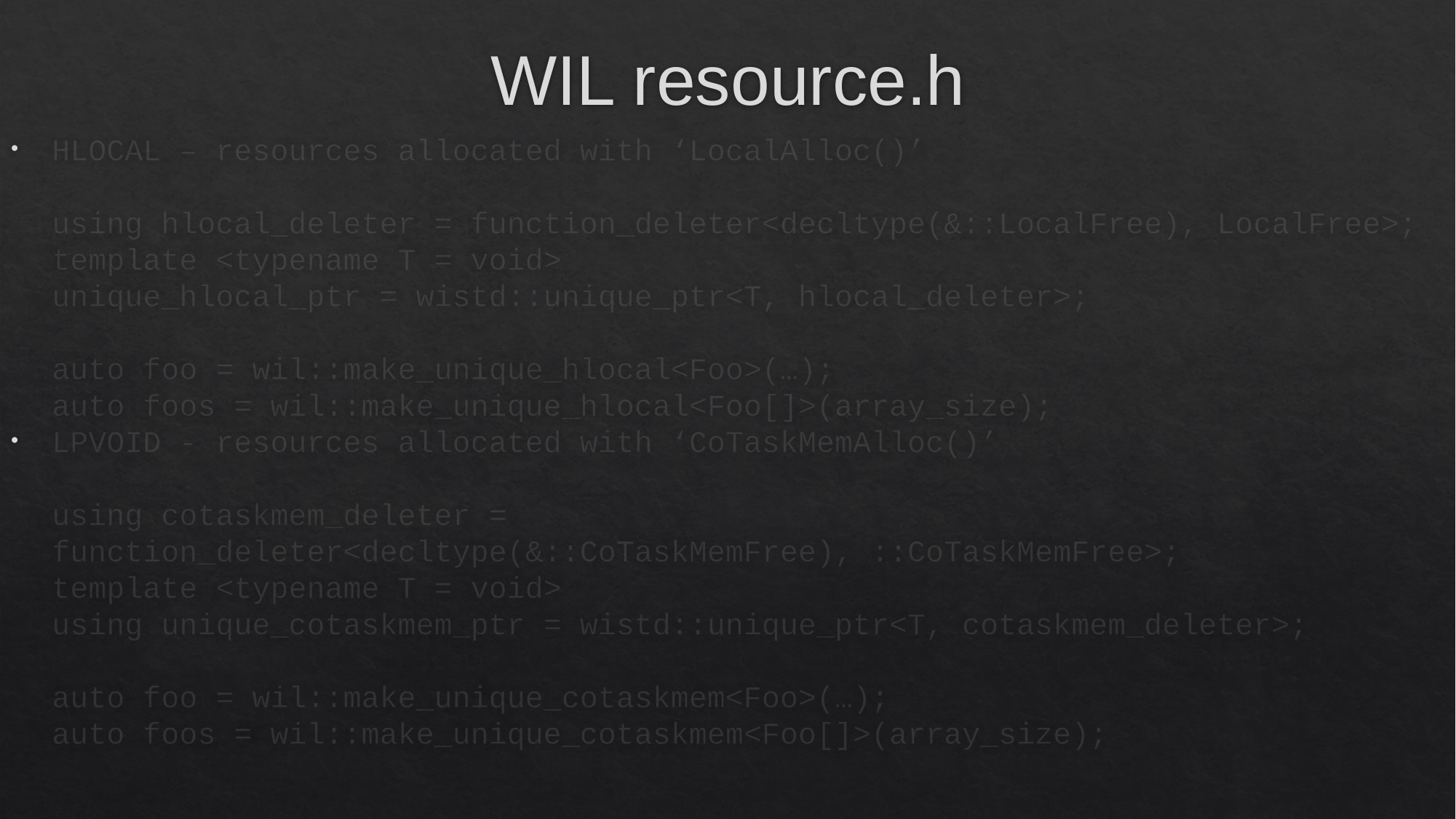

# WIL resource.h
HLOCAL – resources allocated with ‘LocalAlloc()’
using hlocal_deleter = function_deleter<decltype(&::LocalFree), LocalFree>;
template <typename T = void>
unique_hlocal_ptr = wistd::unique_ptr<T, hlocal_deleter>;
auto foo = wil::make_unique_hlocal<Foo>(…);
auto foos = wil::make_unique_hlocal<Foo[]>(array_size);
LPVOID - resources allocated with ‘CoTaskMemAlloc()’
using cotaskmem_deleter = function_deleter<decltype(&::CoTaskMemFree), ::CoTaskMemFree>;
template <typename T = void>
using unique_cotaskmem_ptr = wistd::unique_ptr<T, cotaskmem_deleter>;
auto foo = wil::make_unique_cotaskmem<Foo>(…);
auto foos = wil::make_unique_cotaskmem<Foo[]>(array_size);